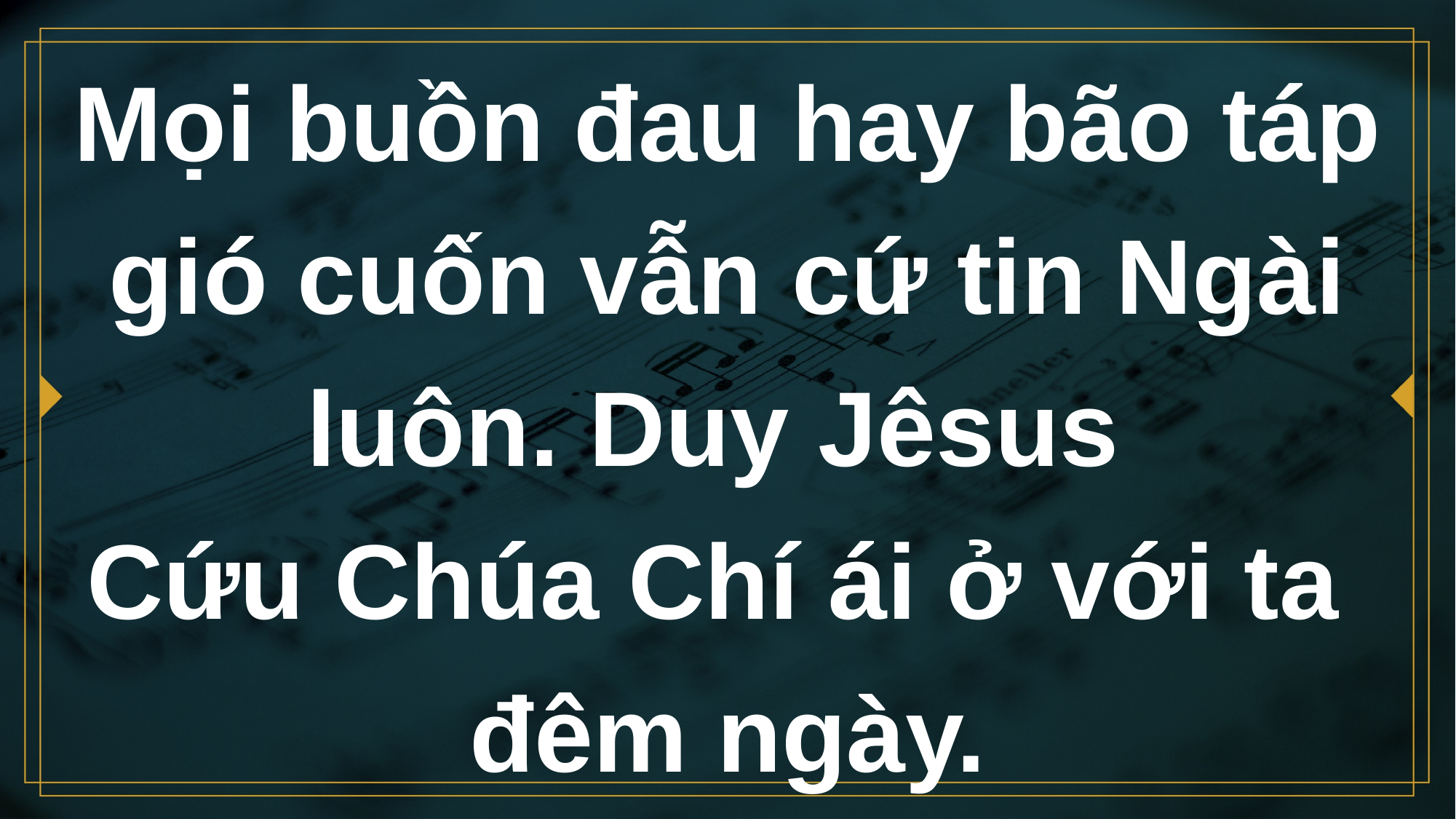

# Mọi buồn đau hay bão táp gió cuốn vẫn cứ tin Ngài luôn. Duy Jêsus Cứu Chúa Chí ái ở với ta đêm ngày.